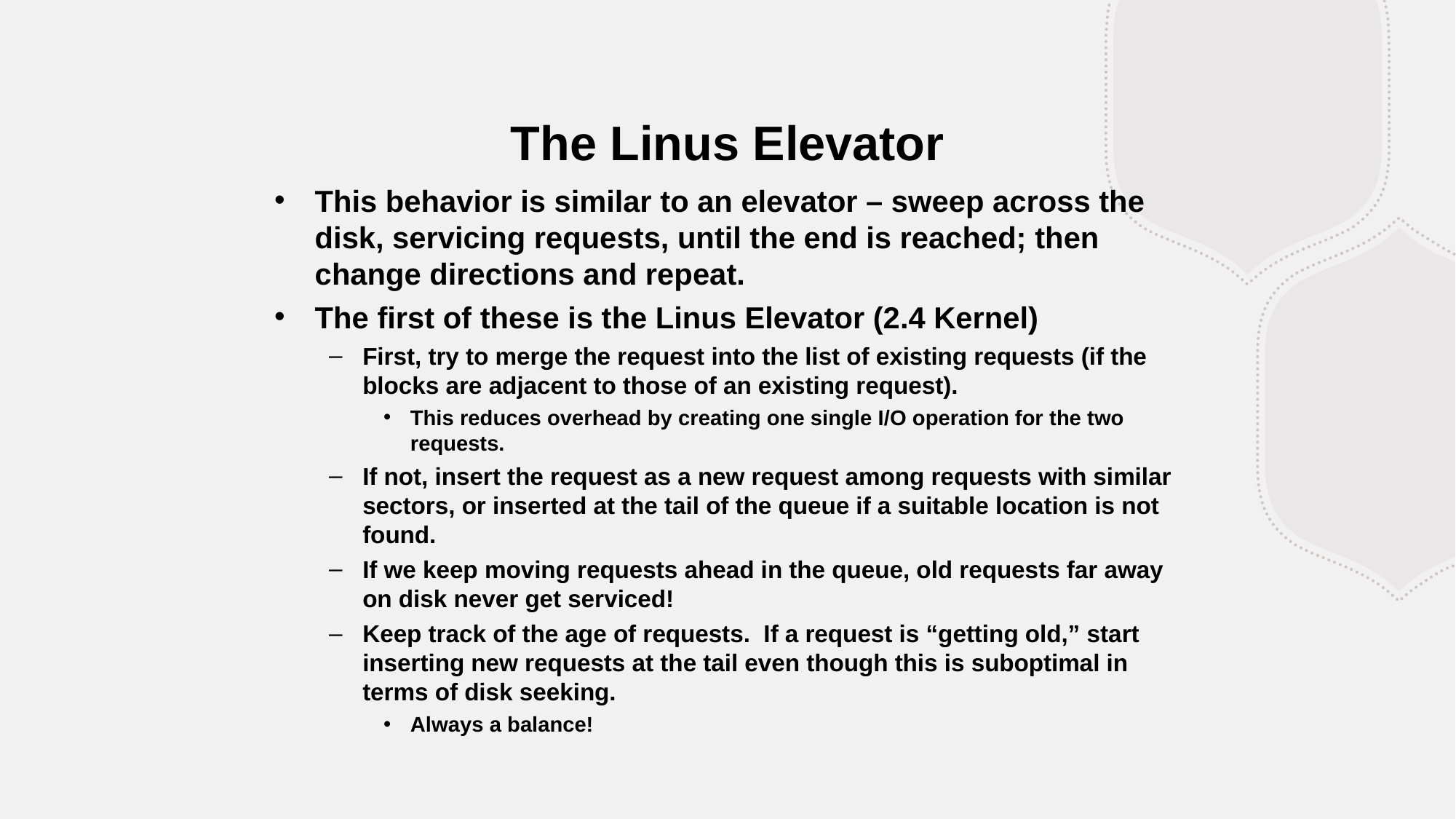

The Linus Elevator
This behavior is similar to an elevator – sweep across the disk, servicing requests, until the end is reached; then change directions and repeat.
The first of these is the Linus Elevator (2.4 Kernel)
First, try to merge the request into the list of existing requests (if the blocks are adjacent to those of an existing request).
This reduces overhead by creating one single I/O operation for the two requests.
If not, insert the request as a new request among requests with similar sectors, or inserted at the tail of the queue if a suitable location is not found.
If we keep moving requests ahead in the queue, old requests far away on disk never get serviced!
Keep track of the age of requests.  If a request is “getting old,” start inserting new requests at the tail even though this is suboptimal in terms of disk seeking.
Always a balance!